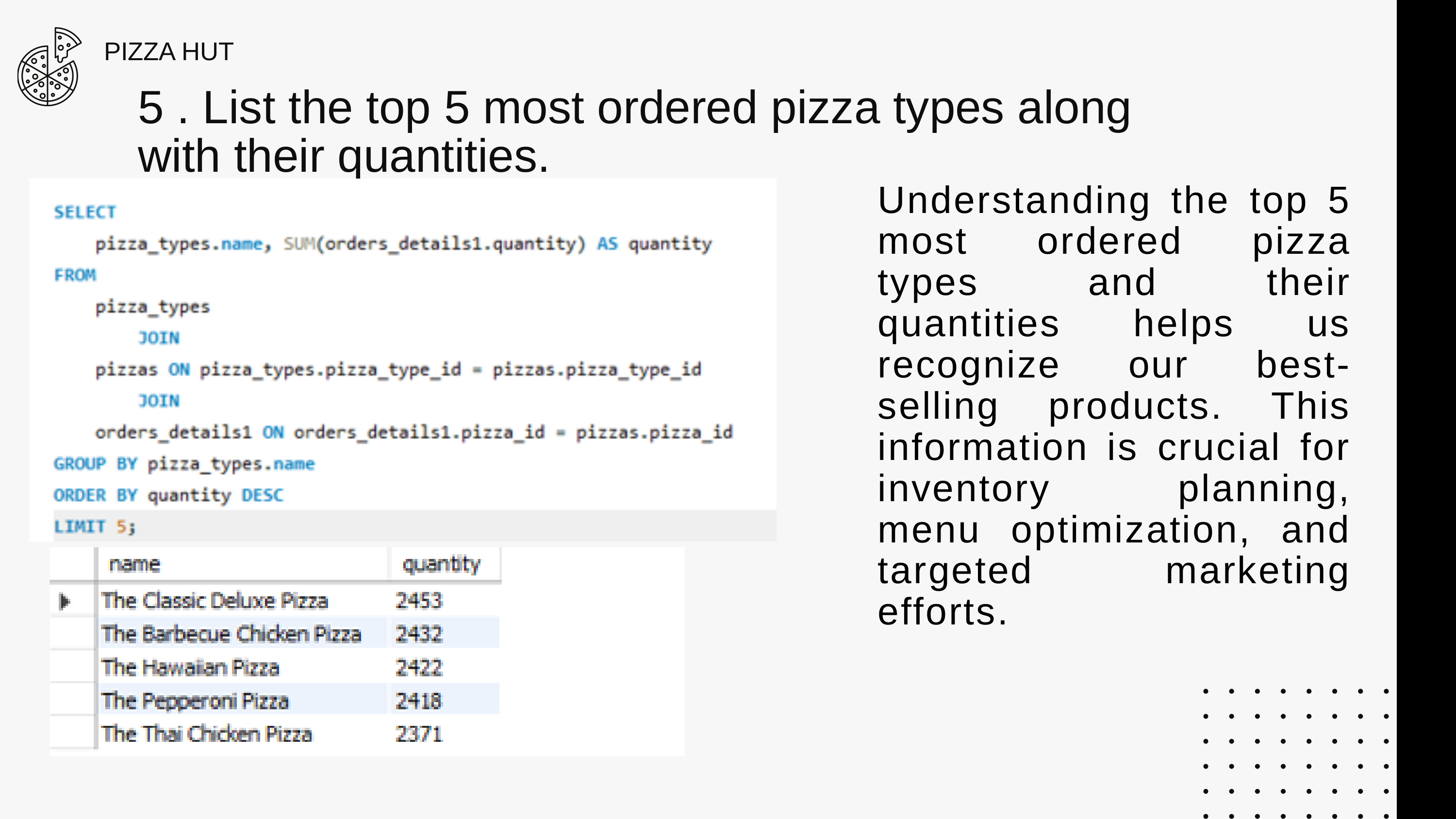

PIZZA HUT

5 . List the top 5 most ordered pizza types along with their quantities.

Understanding the top 5 most ordered pizza types and their quantities helps us recognize our best-selling products. This information is crucial for inventory planning, menu optimization, and targeted marketing efforts.